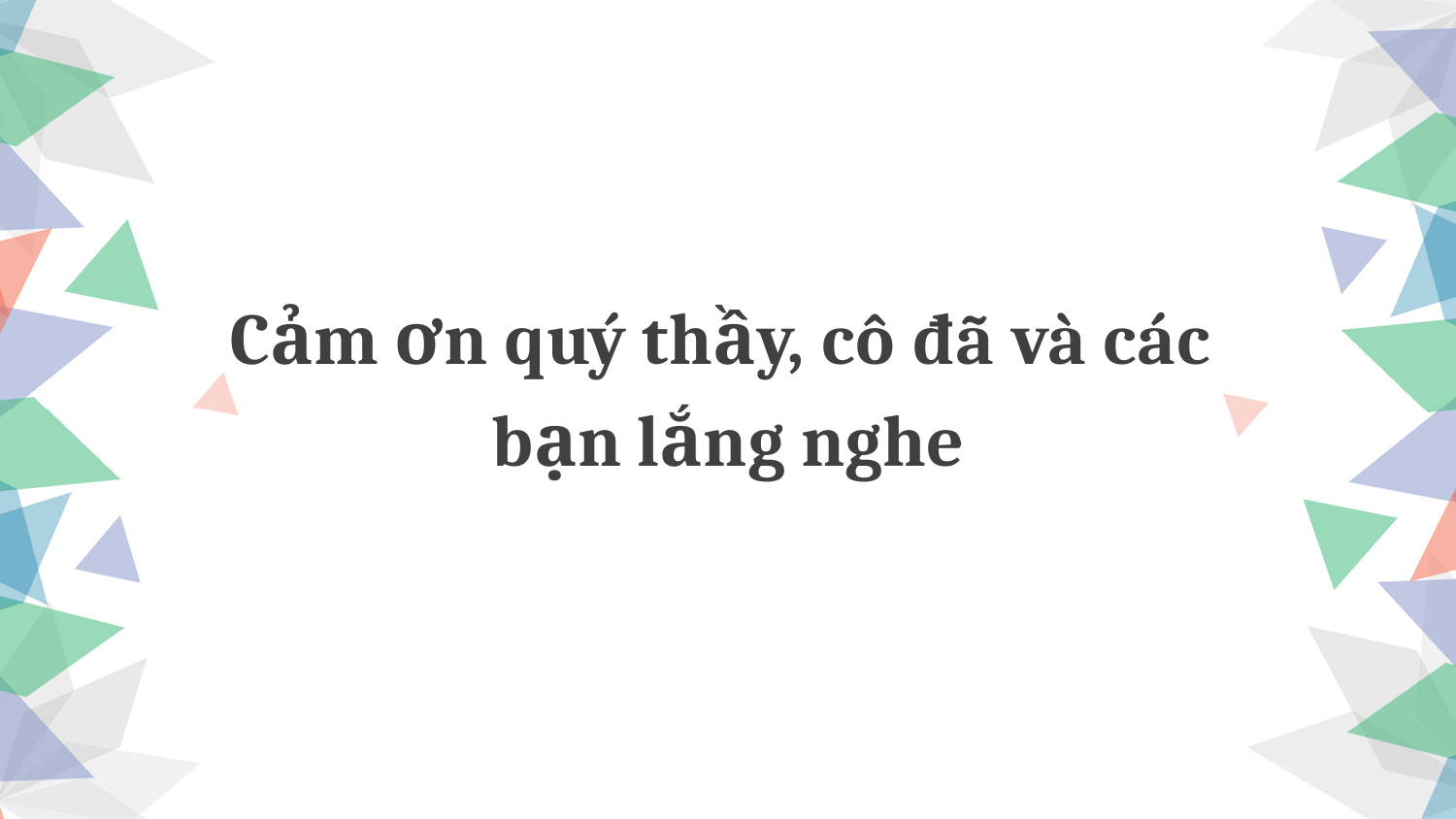

Cảm ơn quý thầy, cô đã và các
bạn lắng nghe